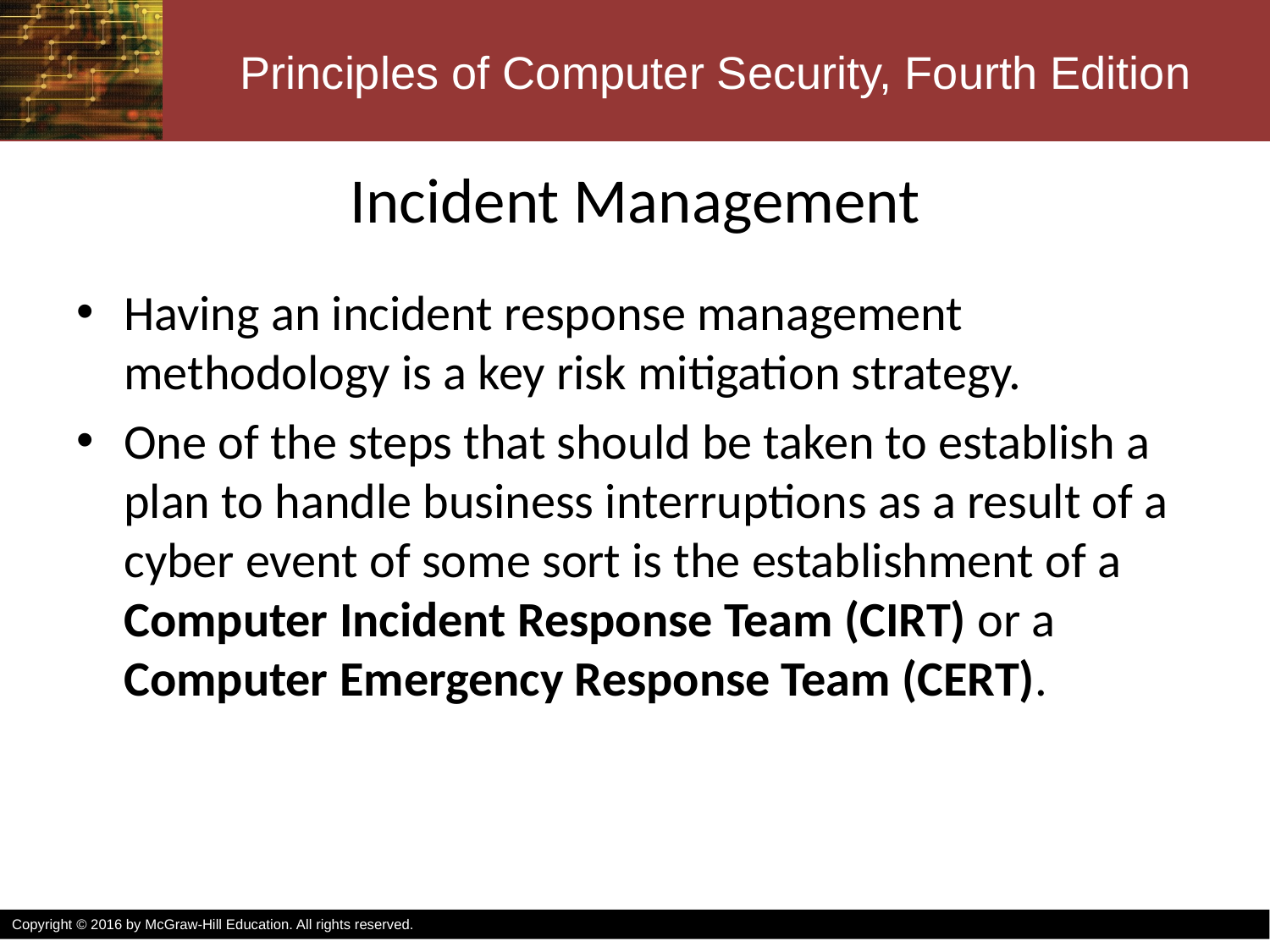

# Incident Management
Having an incident response management methodology is a key risk mitigation strategy.
One of the steps that should be taken to establish a plan to handle business interruptions as a result of a cyber event of some sort is the establishment of a Computer Incident Response Team (CIRT) or a Computer Emergency Response Team (CERT).